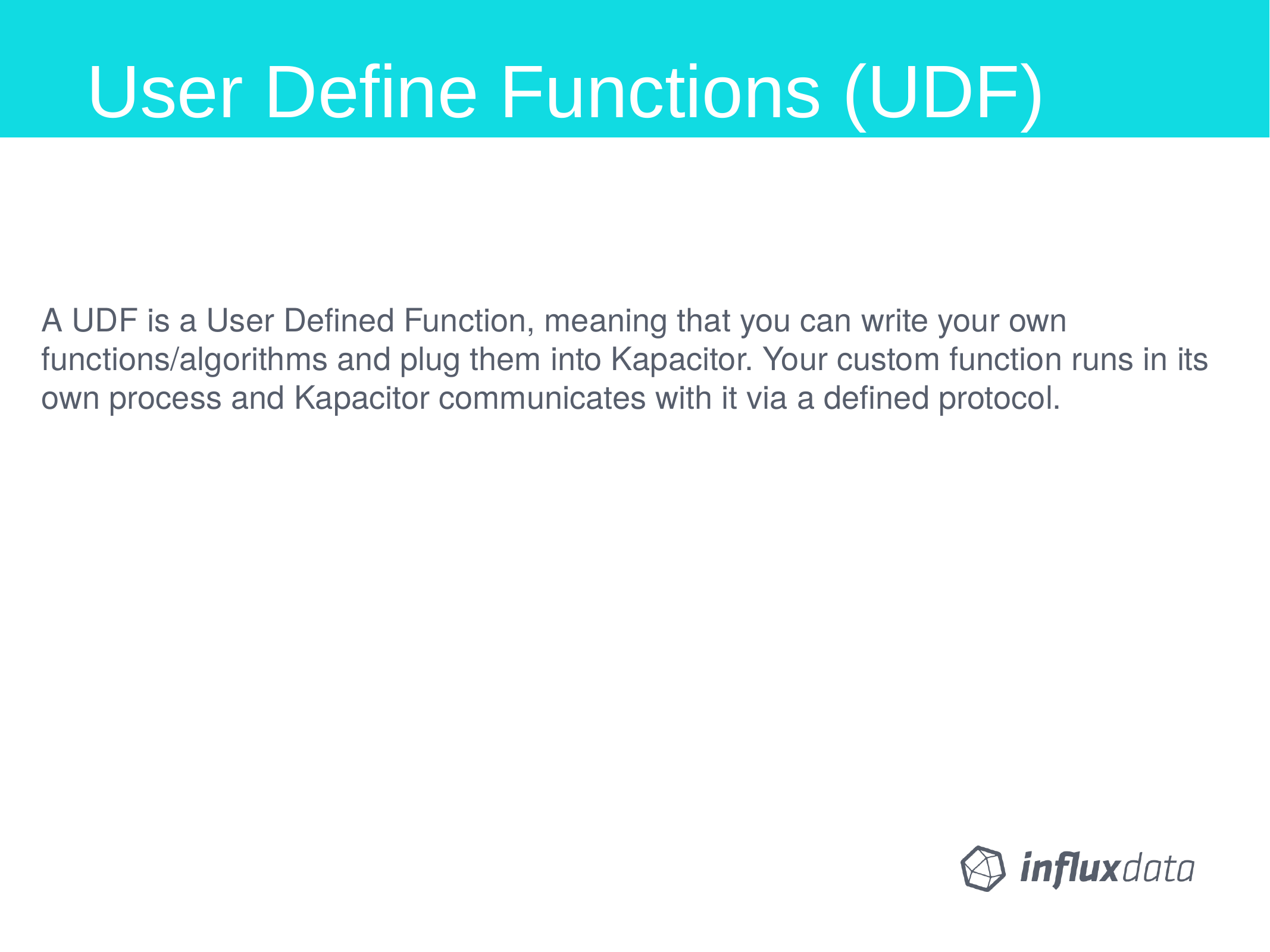

User Define Functions (UDF)
A UDF is a User Defined Function, meaning that you can write your own functions/algorithms and plug them into Kapacitor. Your custom function runs in its own process and Kapacitor communicates with it via a defined protocol.